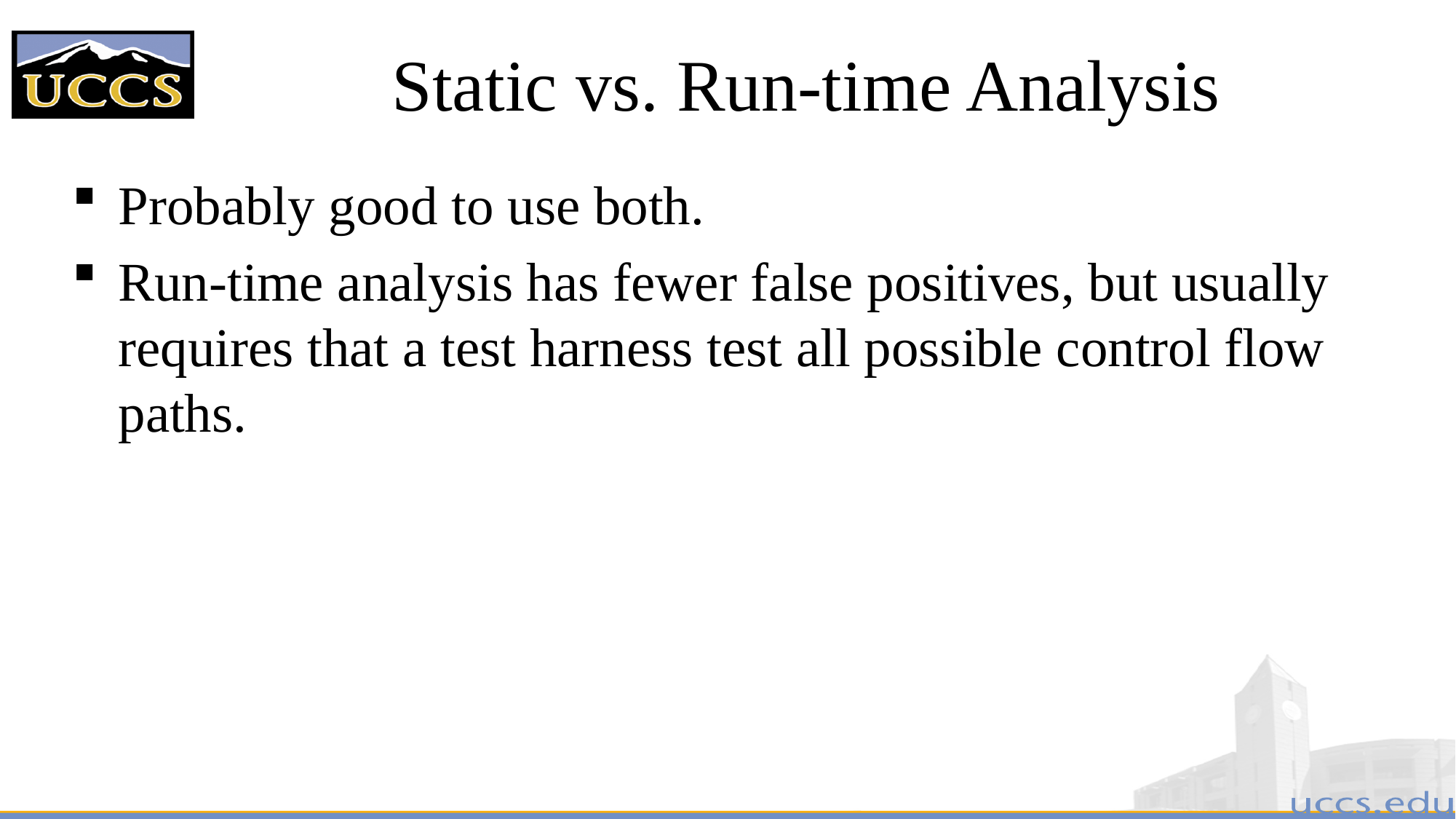

# Static vs. Run-time Analysis
Probably good to use both.
Run-time analysis has fewer false positives, but usually requires that a test harness test all possible control flow paths.